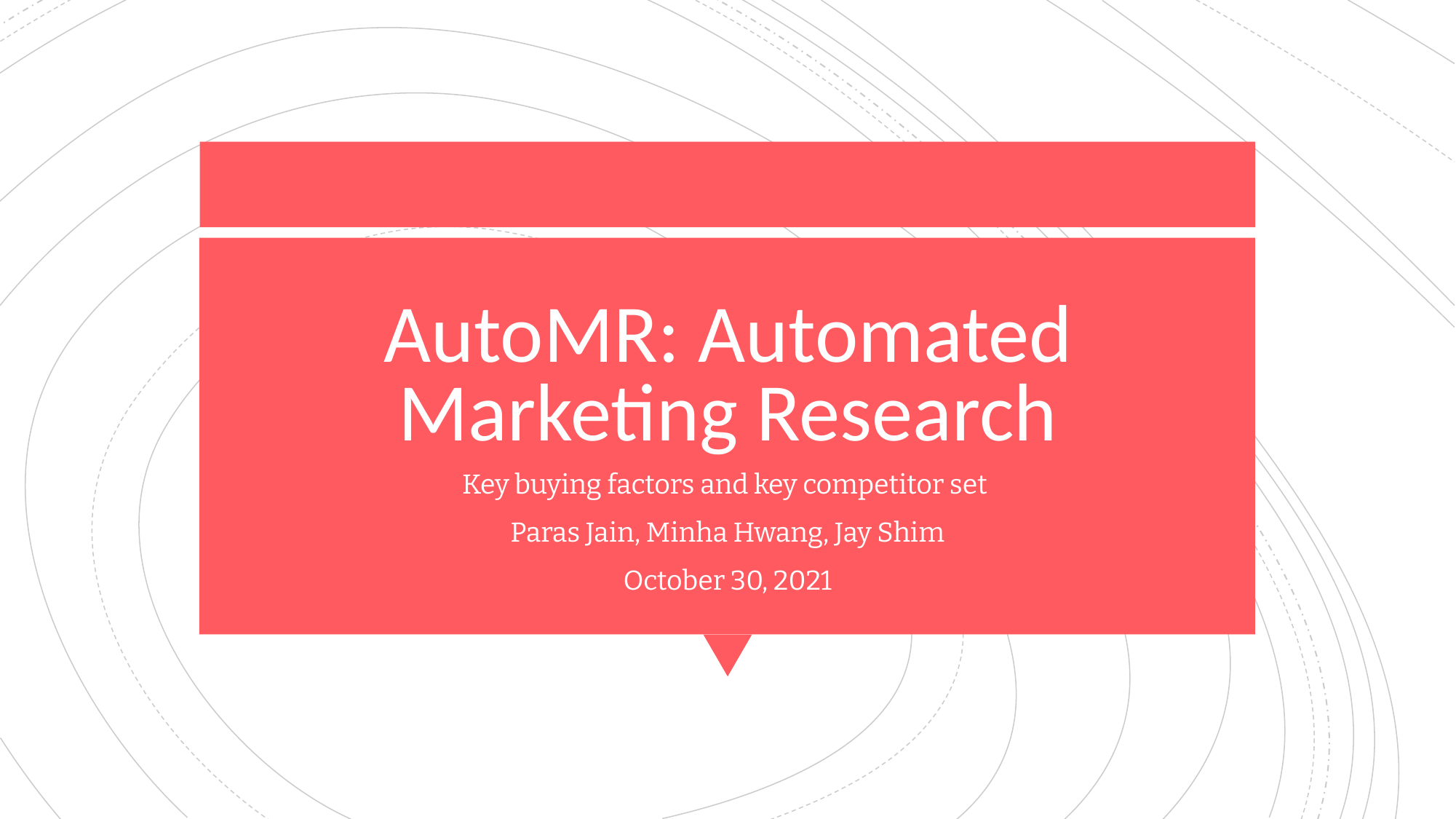

# AutoMR: Automated Marketing Research
Key buying factors and key competitor set
Paras Jain, Minha Hwang, Jay Shim
October 30, 2021